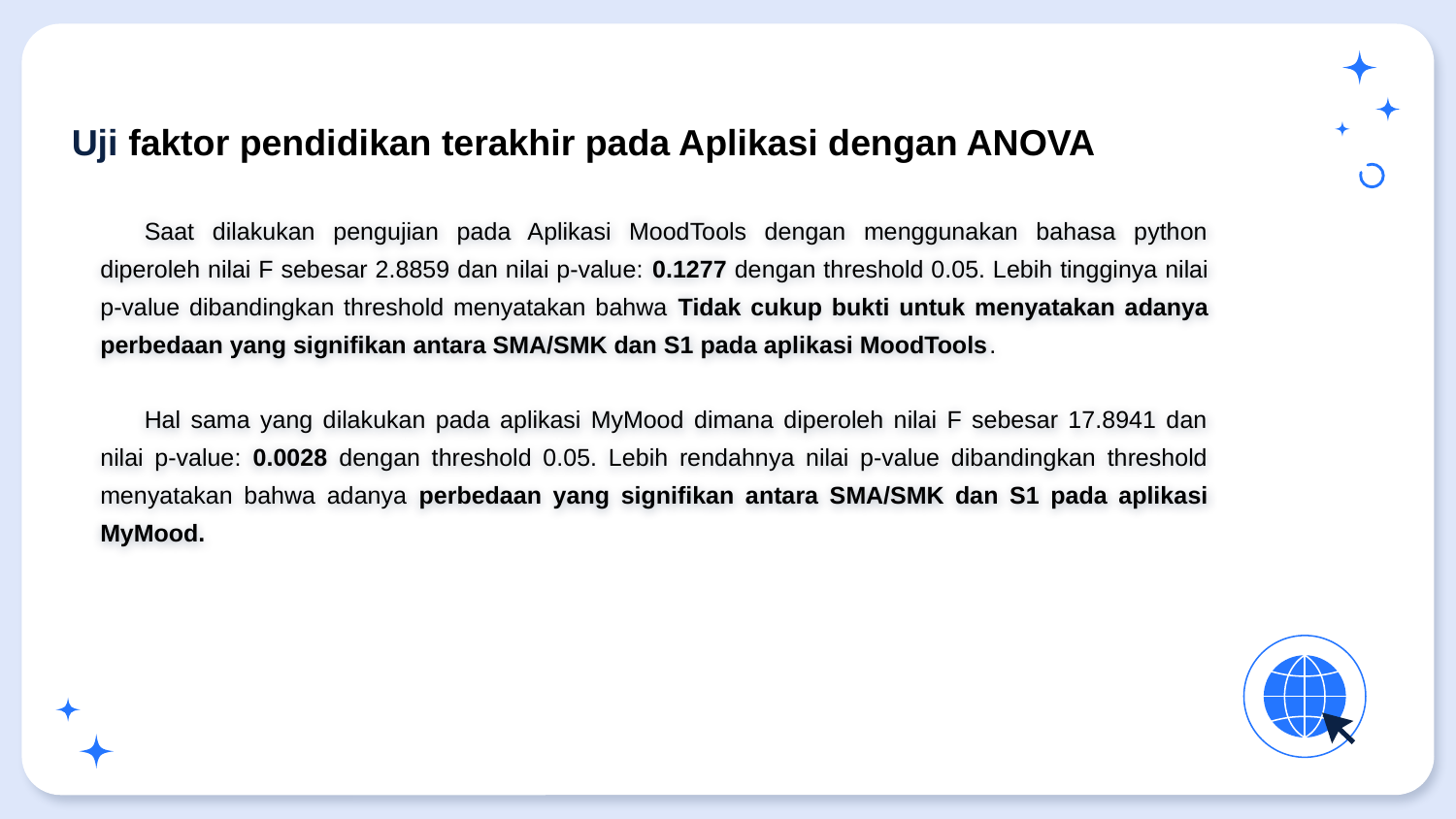

# Uji faktor pendidikan terakhir pada Aplikasi dengan ANOVA
Saat dilakukan pengujian pada Aplikasi MoodTools dengan menggunakan bahasa python diperoleh nilai F sebesar 2.8859 dan nilai p-value: 0.1277 dengan threshold 0.05. Lebih tingginya nilai p-value dibandingkan threshold menyatakan bahwa Tidak cukup bukti untuk menyatakan adanya perbedaan yang signifikan antara SMA/SMK dan S1 pada aplikasi MoodTools.

Hal sama yang dilakukan pada aplikasi MyMood dimana diperoleh nilai F sebesar 17.8941 dan nilai p-value: 0.0028 dengan threshold 0.05. Lebih rendahnya nilai p-value dibandingkan threshold menyatakan bahwa adanya perbedaan yang signifikan antara SMA/SMK dan S1 pada aplikasi MyMood.